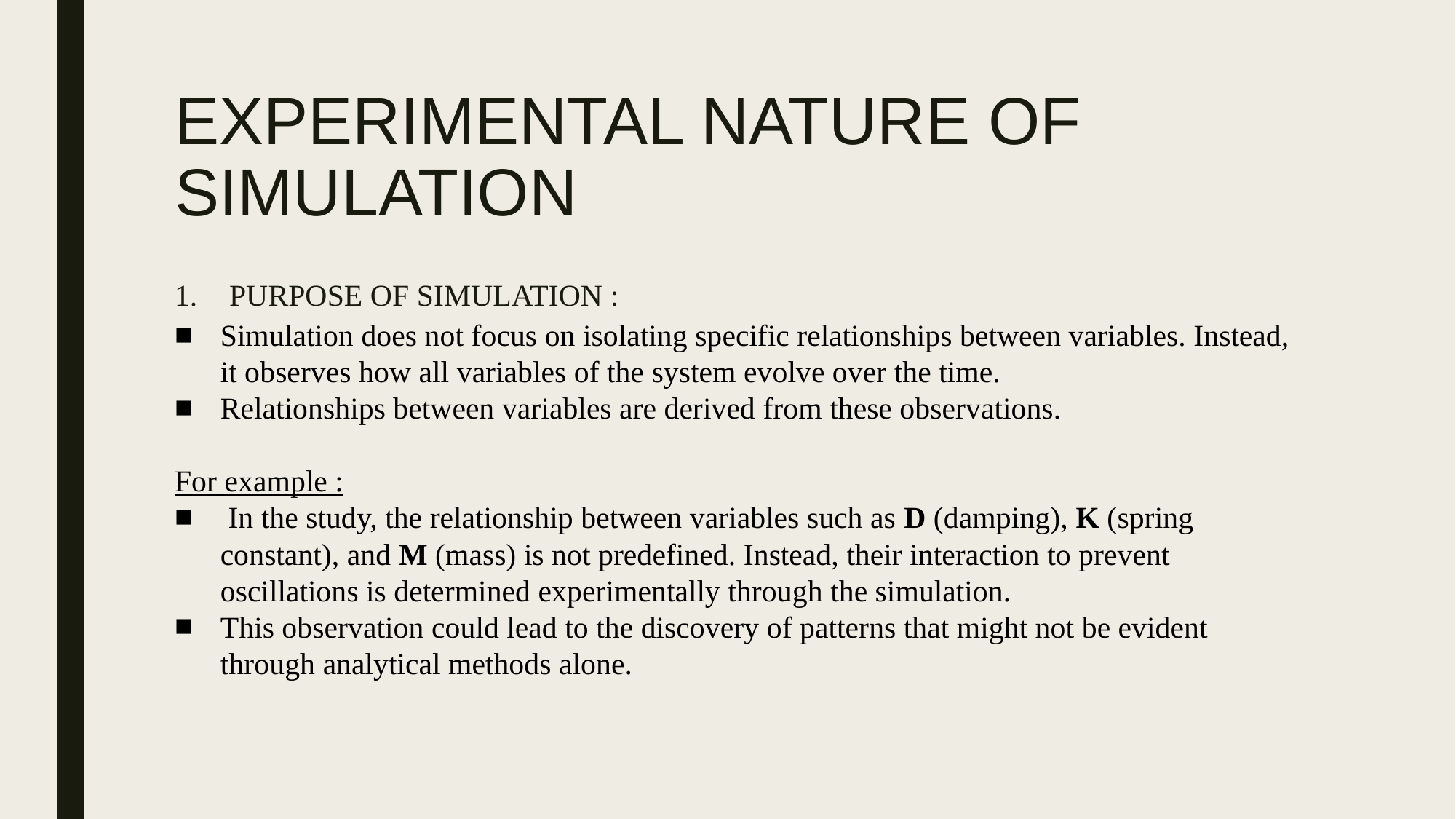

# EXPERIMENTAL NATURE OF SIMULATION
PURPOSE OF SIMULATION :
Simulation does not focus on isolating specific relationships between variables. Instead, it observes how all variables of the system evolve over the time.
Relationships between variables are derived from these observations.

For example :
 In the study, the relationship between variables such as D (damping), K (spring constant), and M (mass) is not predefined. Instead, their interaction to prevent oscillations is determined experimentally through the simulation.
This observation could lead to the discovery of patterns that might not be evident through analytical methods alone.